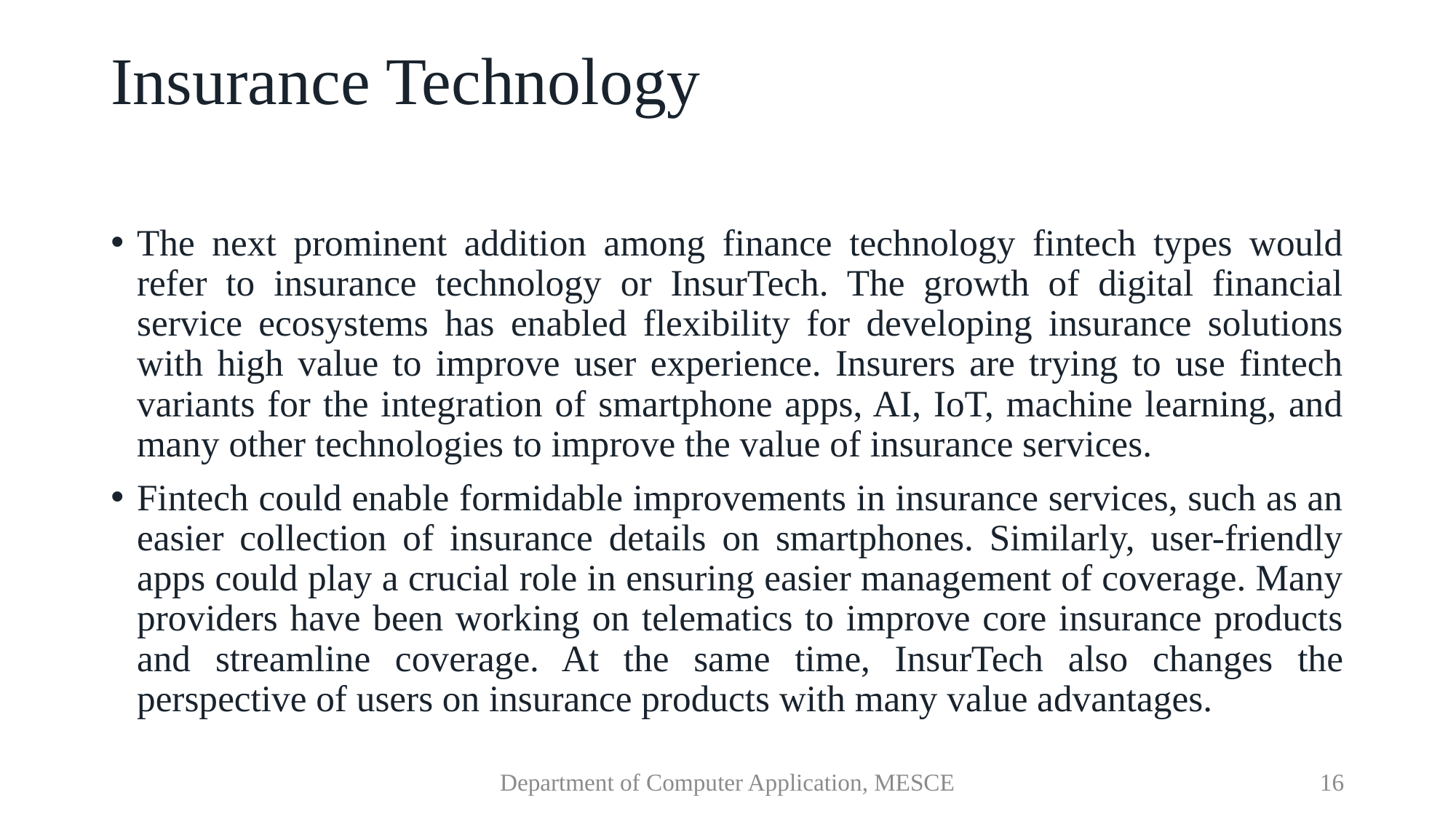

# Insurance Technology
The next prominent addition among finance technology fintech types would refer to insurance technology or InsurTech. The growth of digital financial service ecosystems has enabled flexibility for developing insurance solutions with high value to improve user experience. Insurers are trying to use fintech variants for the integration of smartphone apps, AI, IoT, machine learning, and many other technologies to improve the value of insurance services.
Fintech could enable formidable improvements in insurance services, such as an easier collection of insurance details on smartphones. Similarly, user-friendly apps could play a crucial role in ensuring easier management of coverage. Many providers have been working on telematics to improve core insurance products and streamline coverage. At the same time, InsurTech also changes the perspective of users on insurance products with many value advantages.

Department of Computer Application, MESCE
16